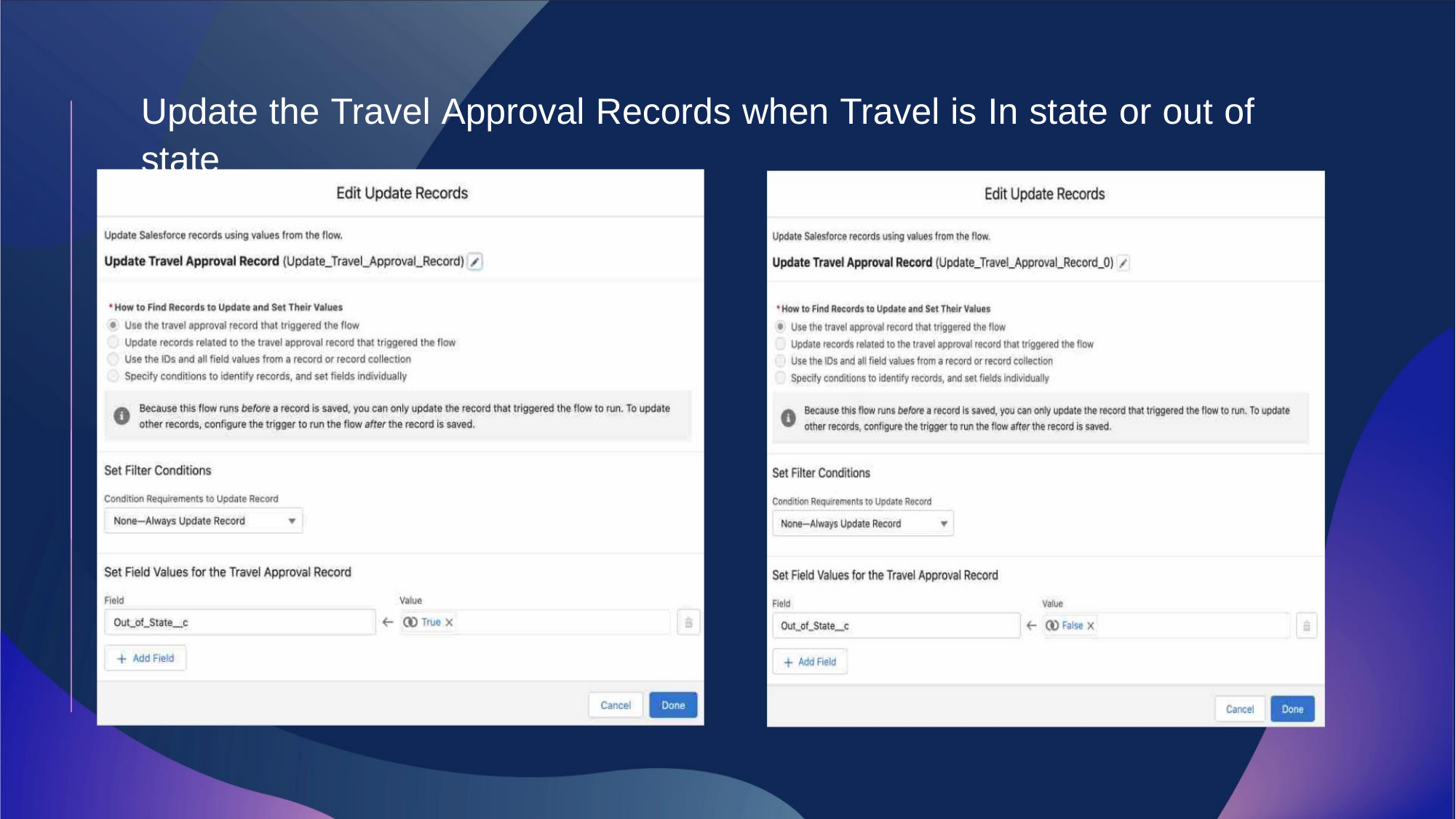

Update the Travel Approval Records when Travel is In state or out of state